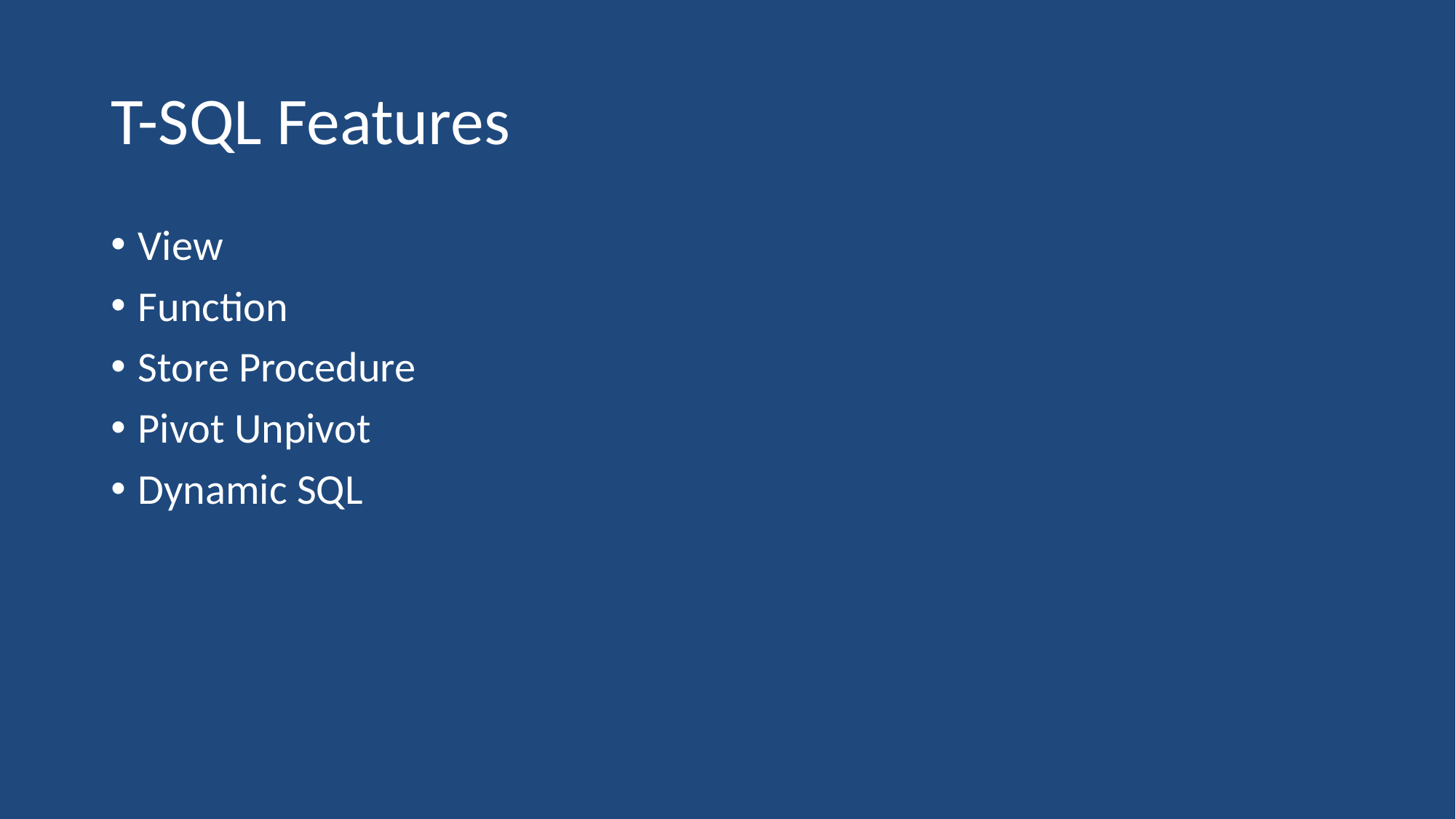

# T-SQL Features
View
Function
Store Procedure
Pivot Unpivot
Dynamic SQL